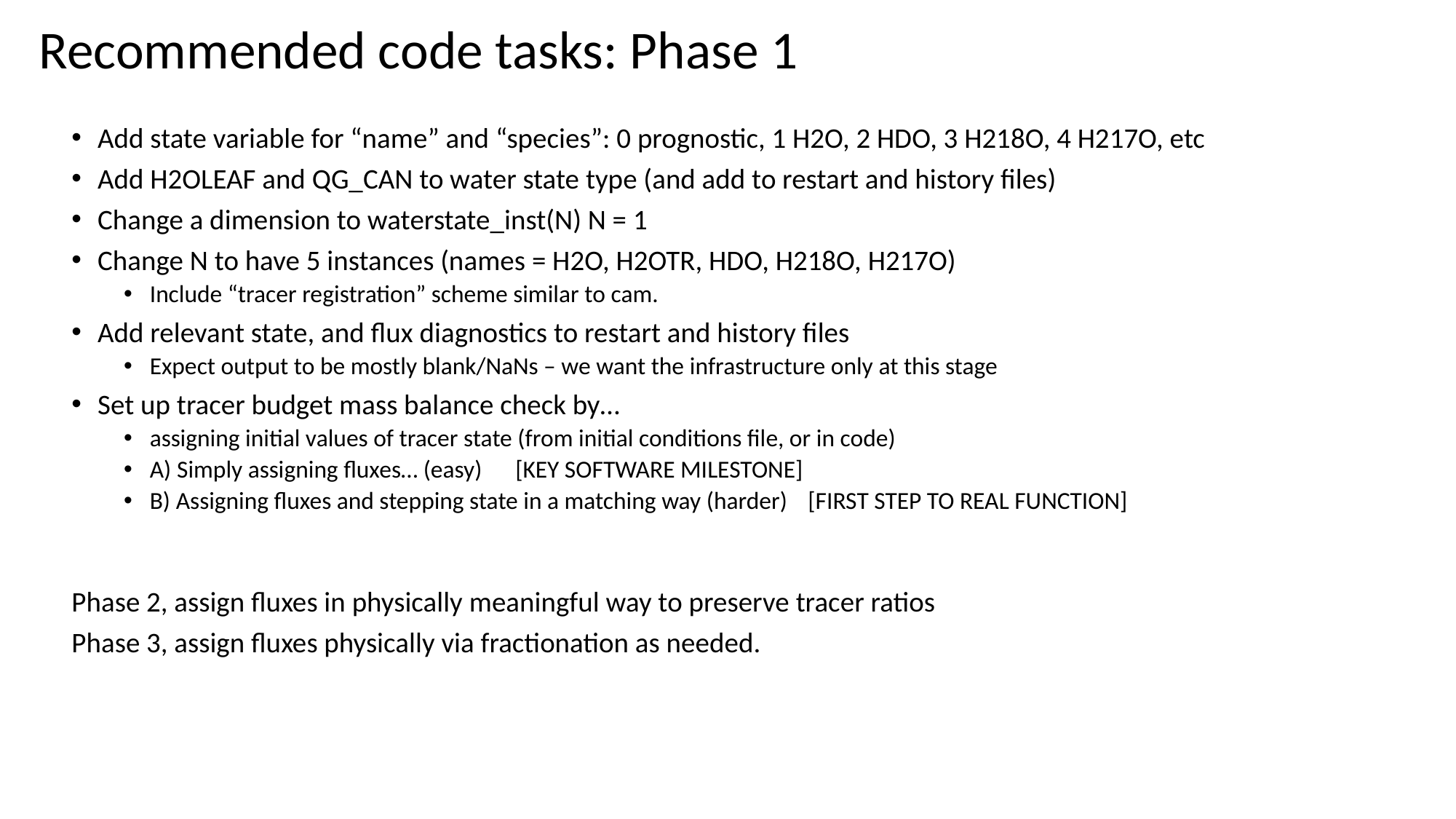

# Recommended code tasks: Phase 1
Add state variable for “name” and “species”: 0 prognostic, 1 H2O, 2 HDO, 3 H218O, 4 H217O, etc
Add H2OLEAF and QG_CAN to water state type (and add to restart and history files)
Change a dimension to waterstate_inst(N) N = 1
Change N to have 5 instances (names = H2O, H2OTR, HDO, H218O, H217O)
Include “tracer registration” scheme similar to cam.
Add relevant state, and flux diagnostics to restart and history files
Expect output to be mostly blank/NaNs – we want the infrastructure only at this stage
Set up tracer budget mass balance check by…
assigning initial values of tracer state (from initial conditions file, or in code)
A) Simply assigning fluxes… (easy)				[KEY SOFTWARE MILESTONE]
B) Assigning fluxes and stepping state in a matching way (harder)	[FIRST STEP TO REAL FUNCTION]

Phase 2, assign fluxes in physically meaningful way to preserve tracer ratios
Phase 3, assign fluxes physically via fractionation as needed.